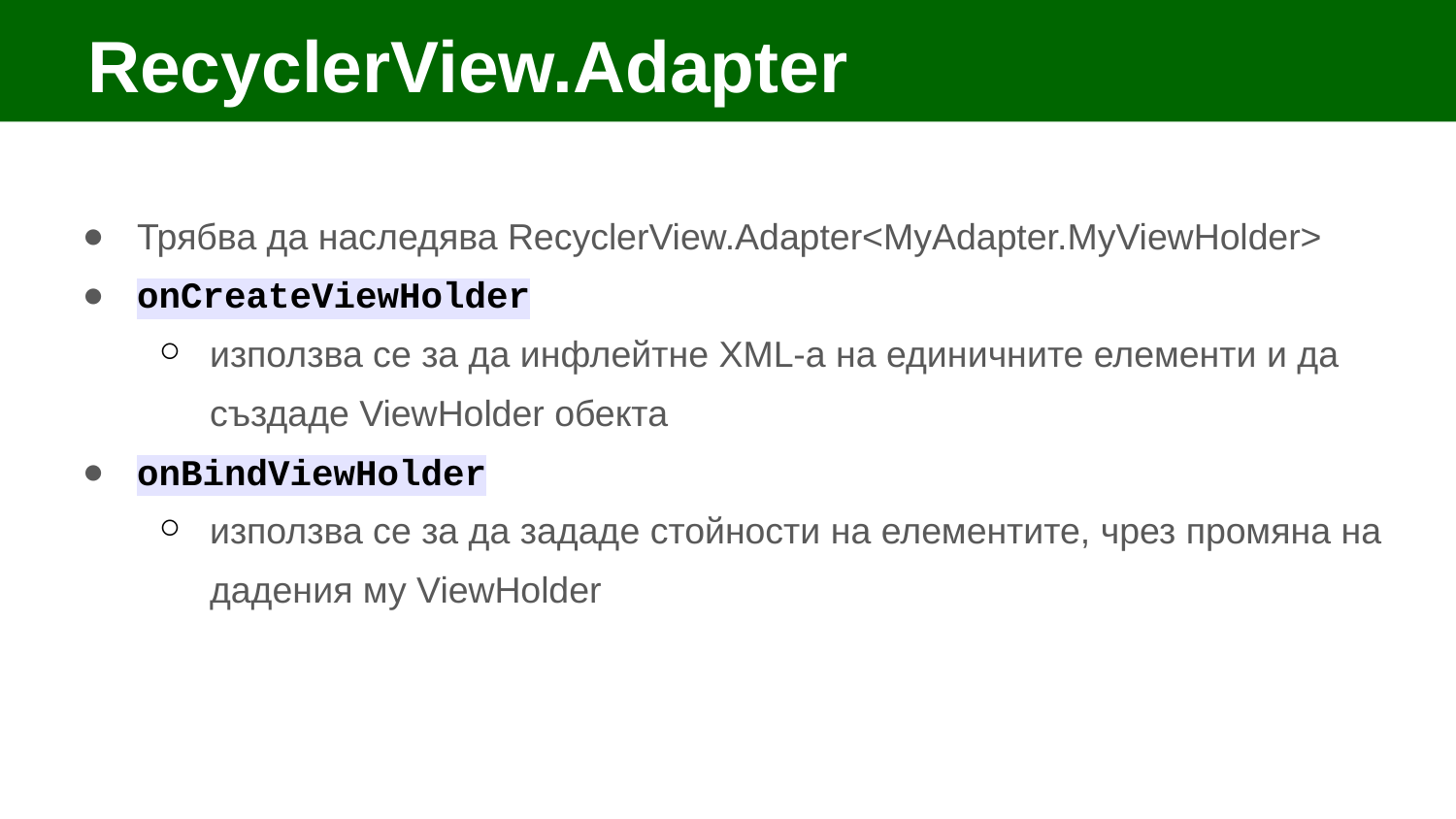

RecyclerView.Adapter
Трябва да наследява RecyclerView.Adapter<MyAdapter.MyViewHolder>
onCreateViewHolder
използва се за да инфлейтне XML-a на единичните елементи и да създаде ViewHolder обекта
onBindViewHolder
използва се за да зададе стойности на елементите, чрез промяна на дадения му ViewHolder